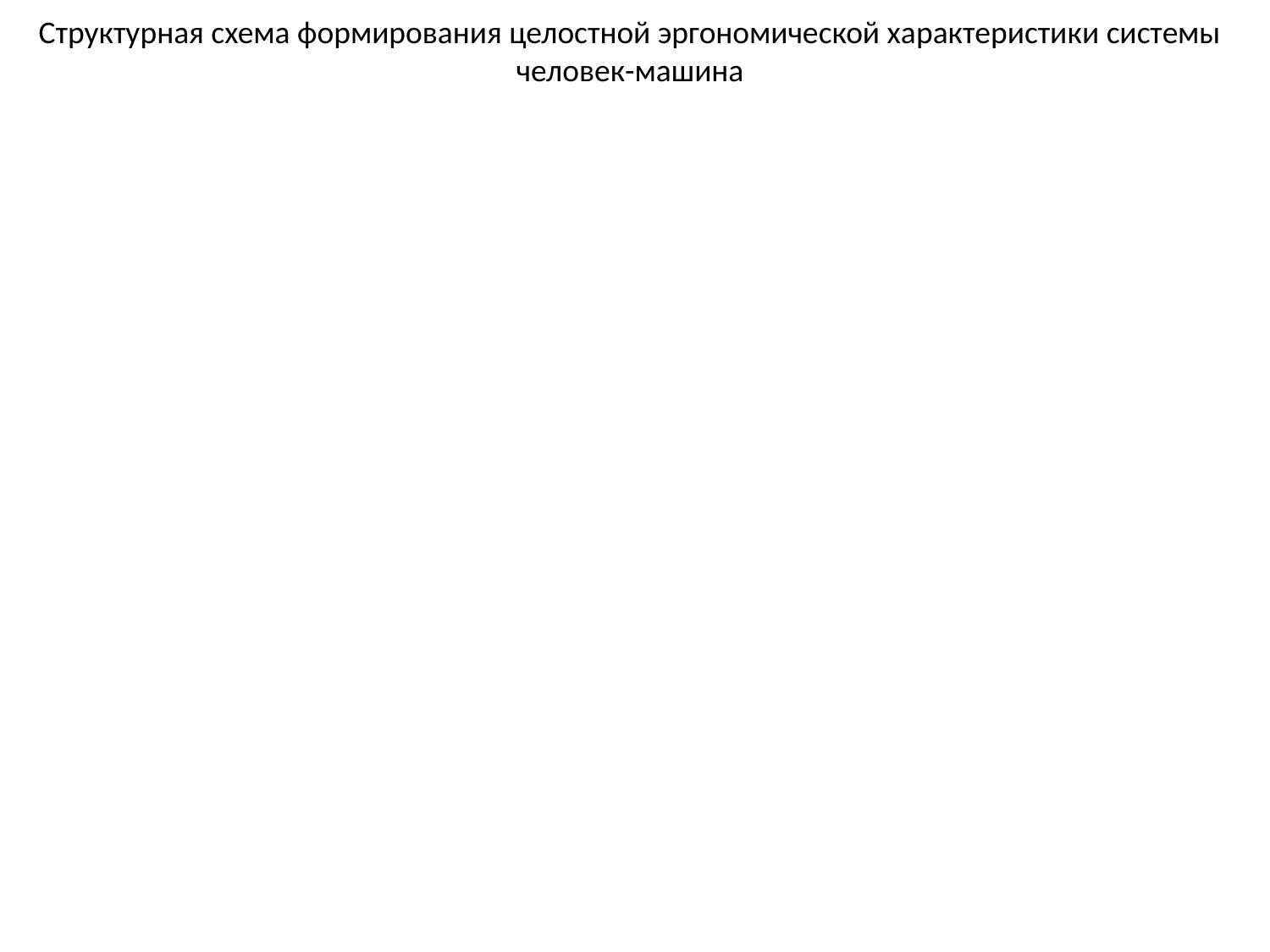

Структурная схема формирования целостной эргономической характеристики системы человек-машина